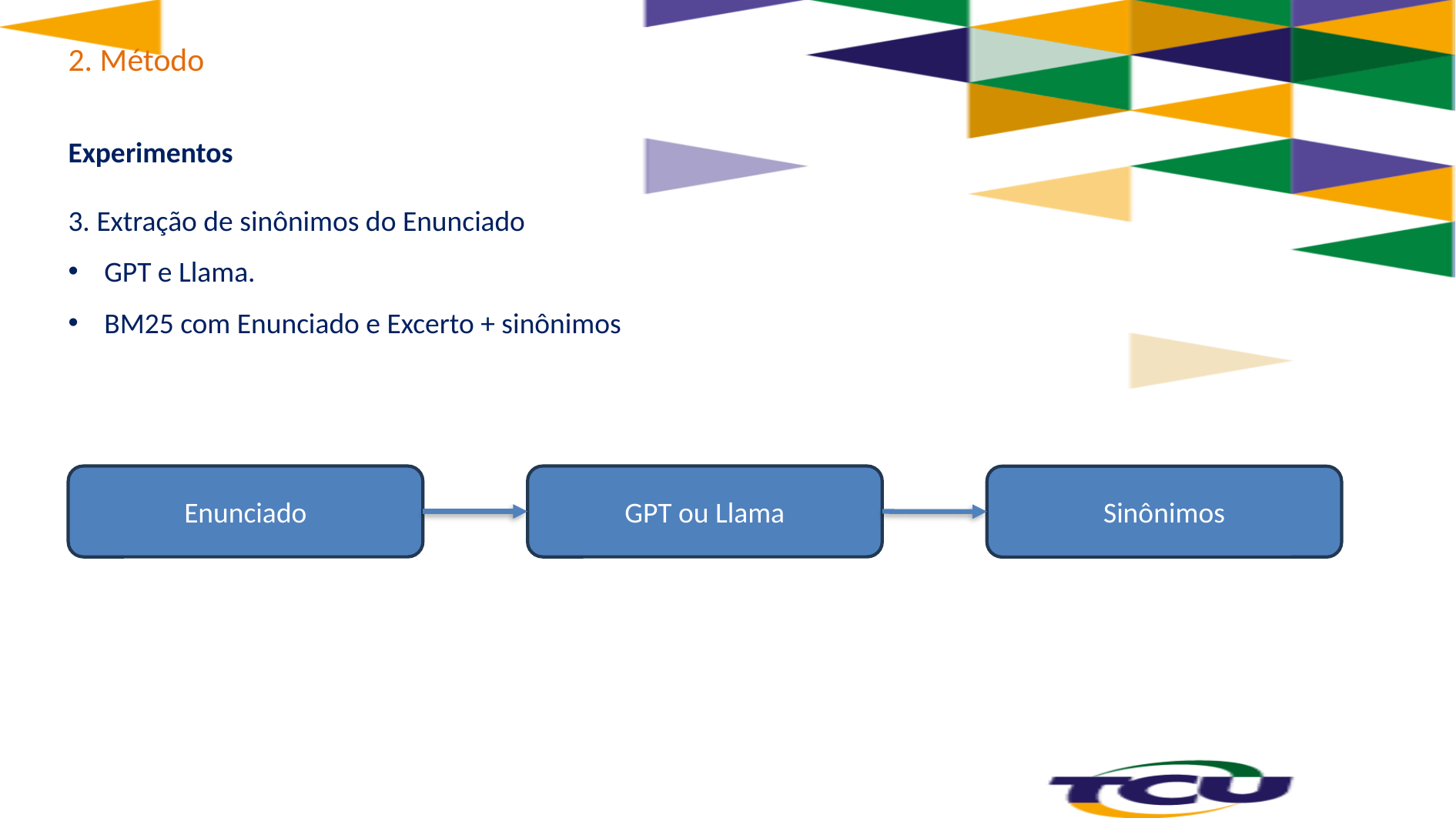

# 2. Método
Experimentos
3. Extração de sinônimos do Enunciado
GPT e Llama.
BM25 com Enunciado e Excerto + sinônimos

Enunciado
GPT ou Llama
Sinônimos